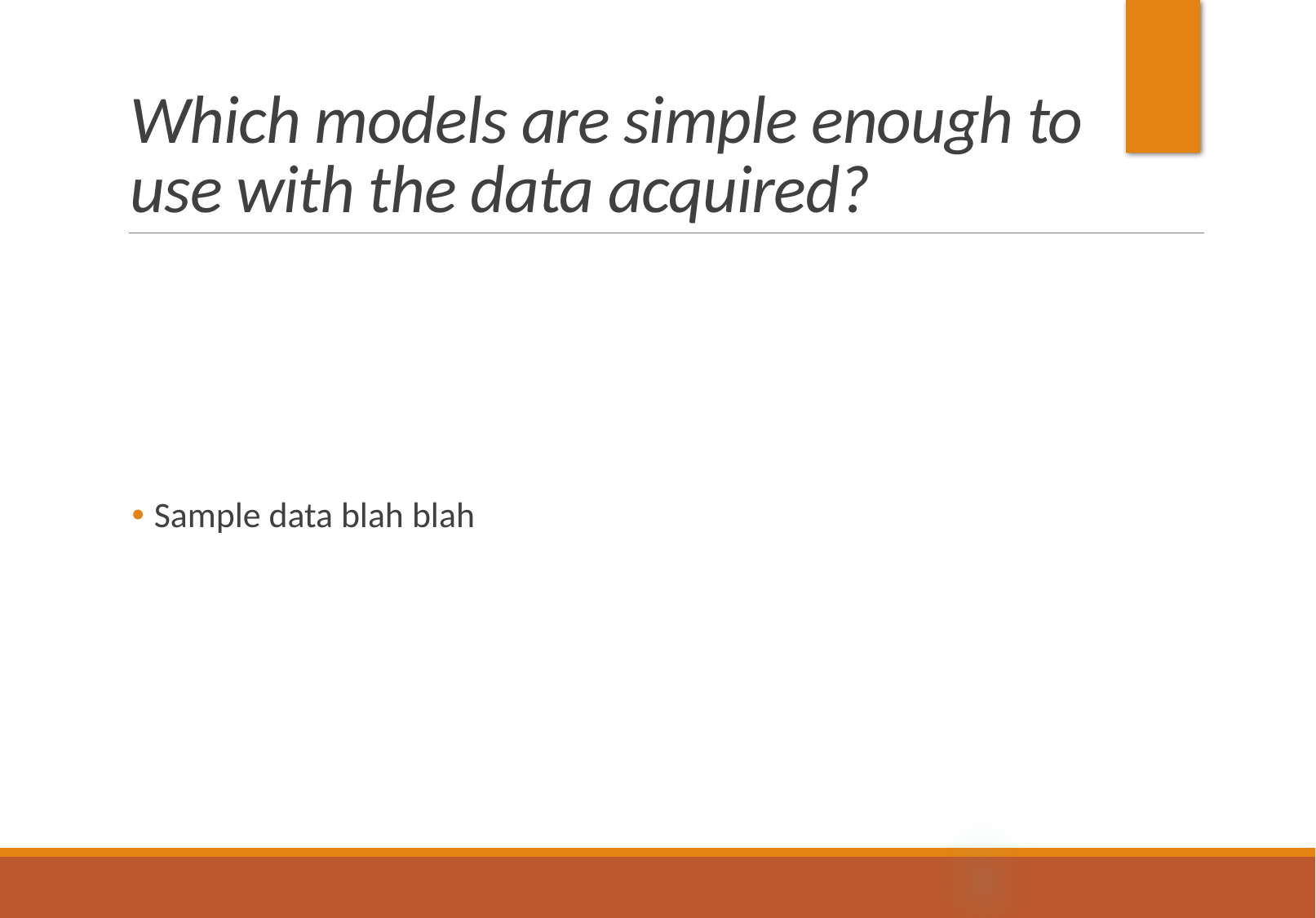

# Which models are simple enough to use with the data acquired?
Sample data blah blah